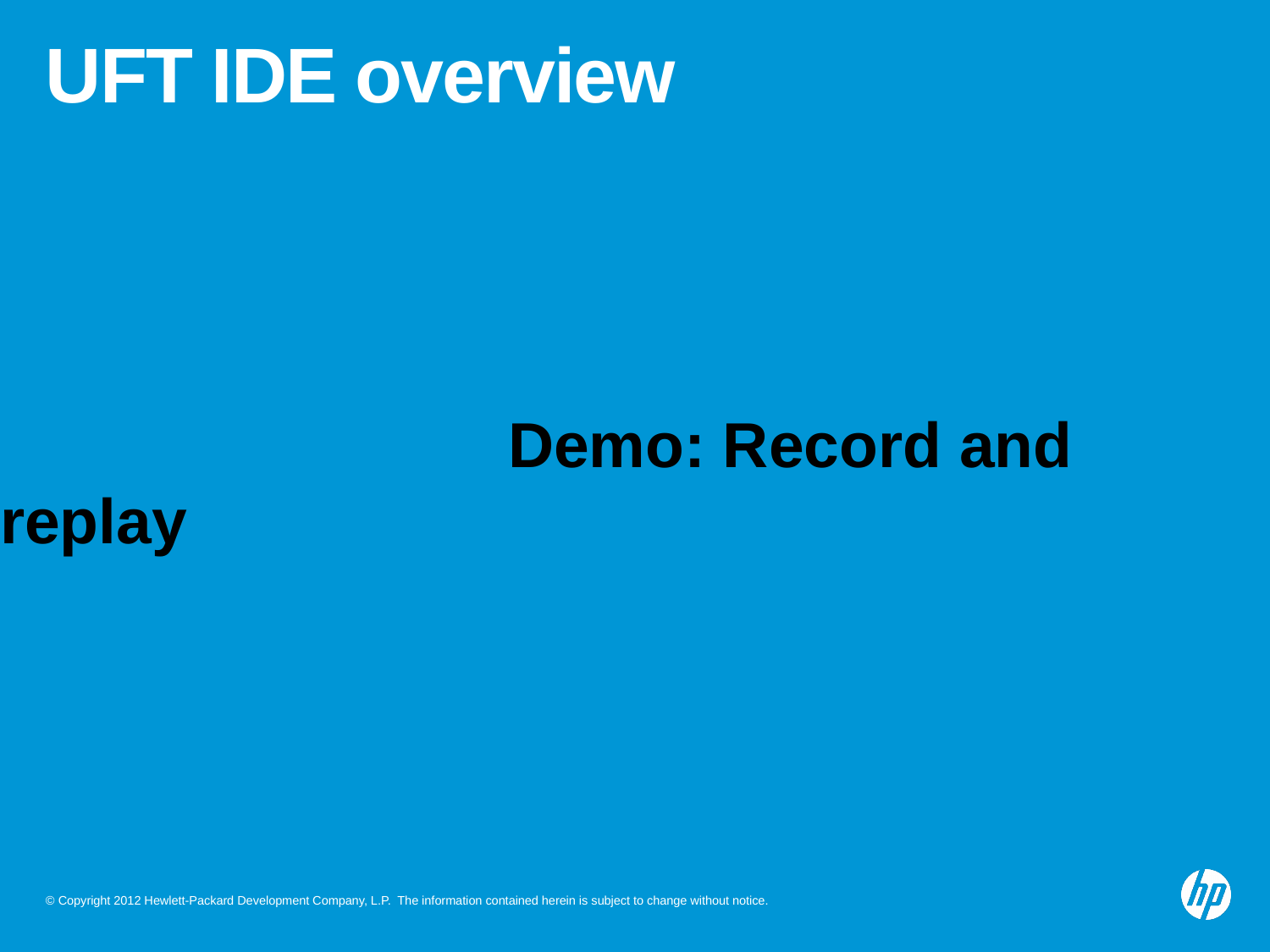

# UFT IDE overview
Demo
				Demo: Record and replay